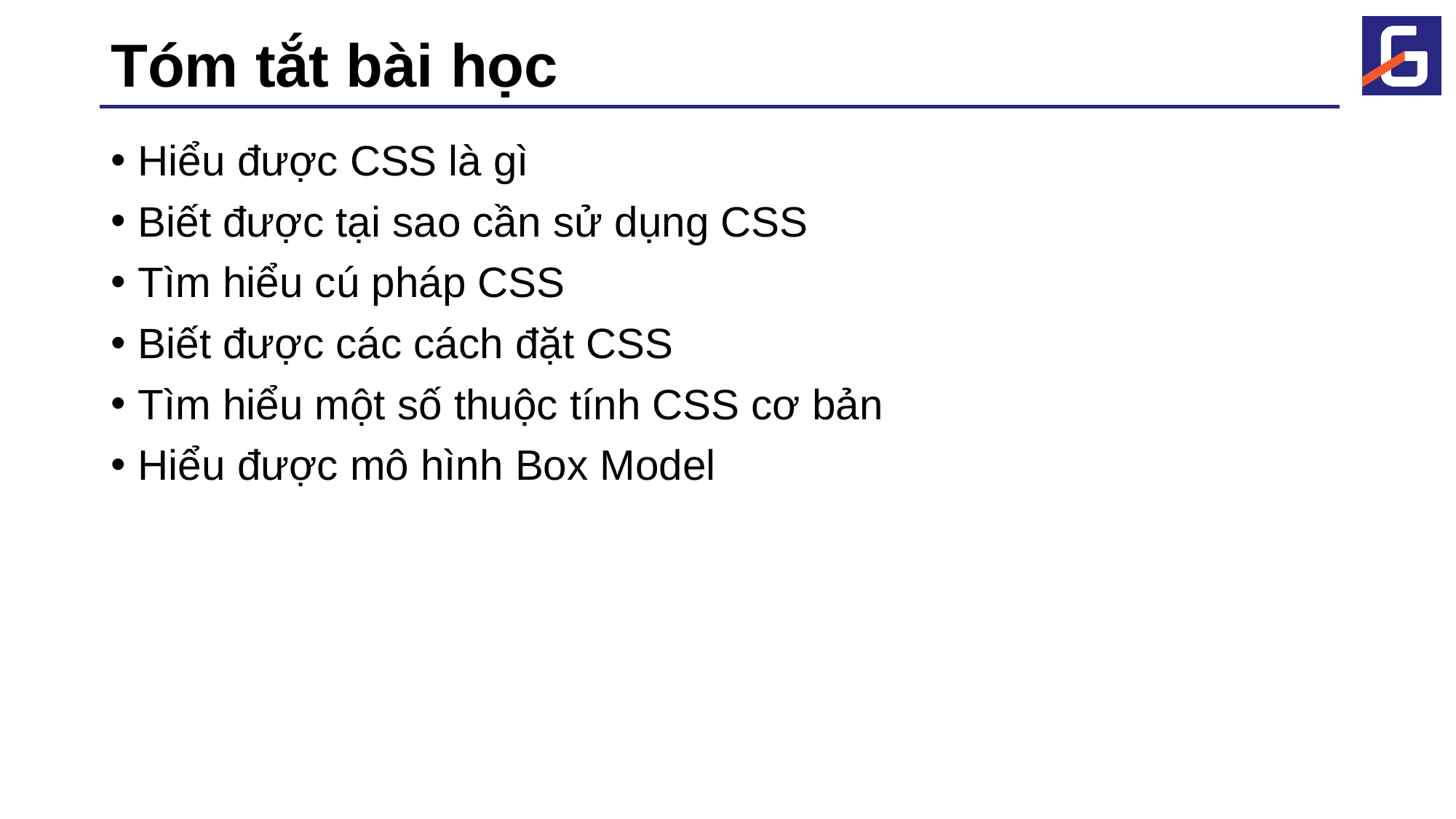

# Tóm tắt bài học
Hiểu được CSS là gì
Biết được tại sao cần sử dụng CSS
Tìm hiểu cú pháp CSS
Biết được các cách đặt CSS
Tìm hiểu một số thuộc tính CSS cơ bản
Hiểu được mô hình Box Model